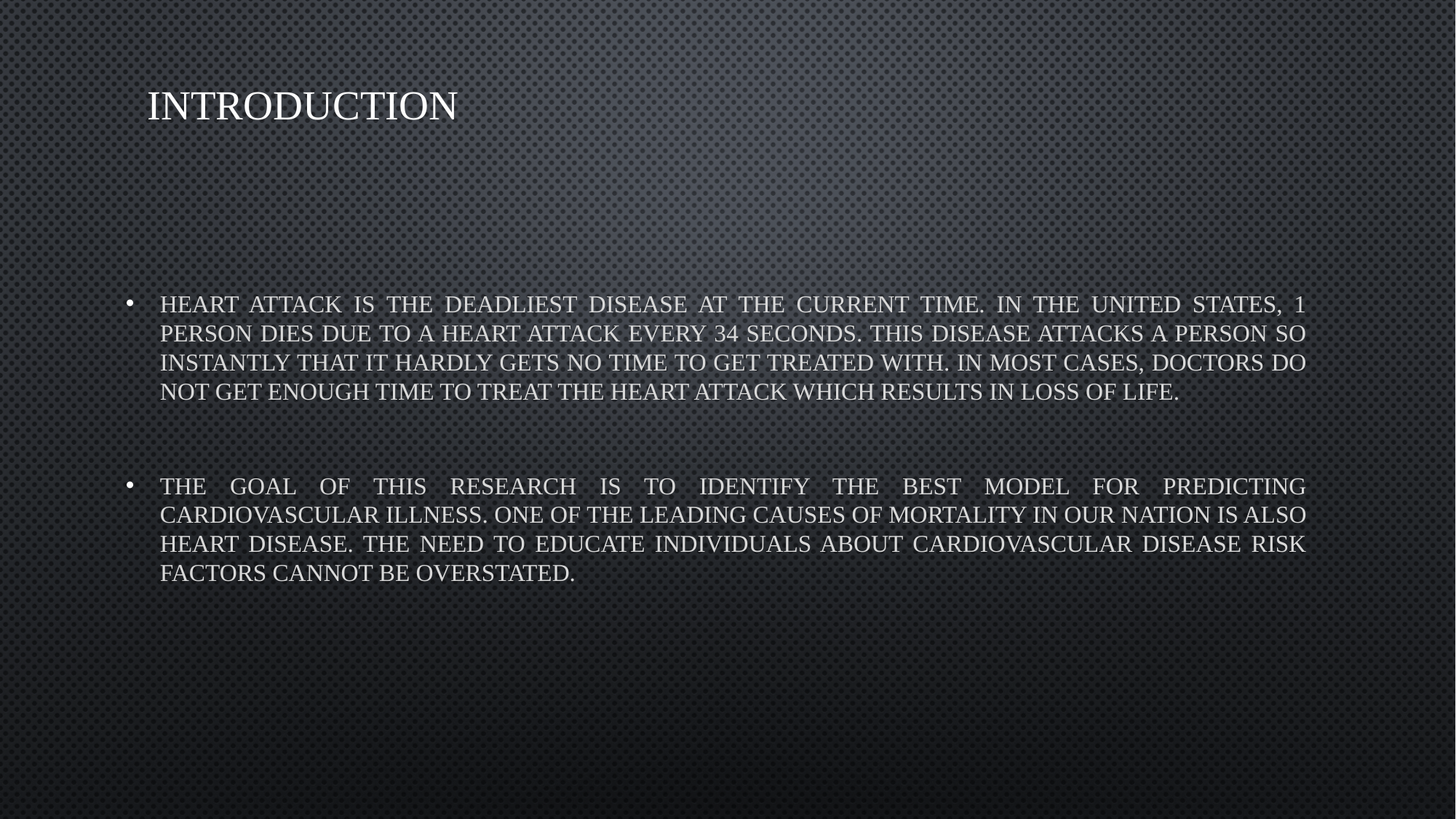

# INTRODUCTION
Heart attack is the deadliest disease at the current time. In the united states, 1 person dies due to a heart attack every 34 seconds. This disease attacks a person so instantly that it hardly gets no time to get treated with. In most cases, doctors do not get enough time to treat the heart attack which results in loss of life.

The goal of this research is to identify the best model for predicting cardiovascular illness. One of the leading causes of mortality in our nation is also heart disease. The need to educate individuals about cardiovascular disease risk factors cannot be overstated.